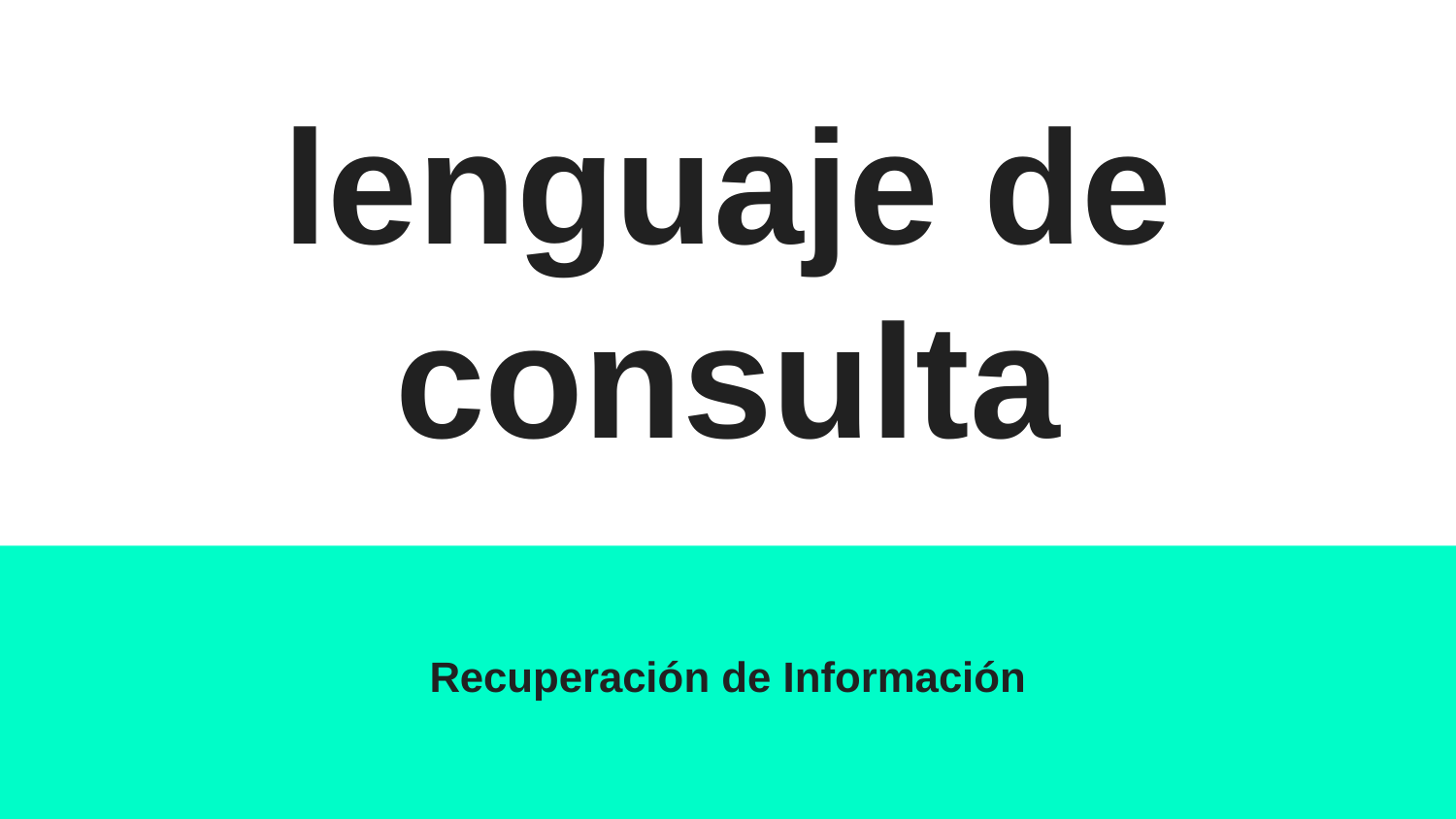

# lenguaje de consulta
Recuperación de Información